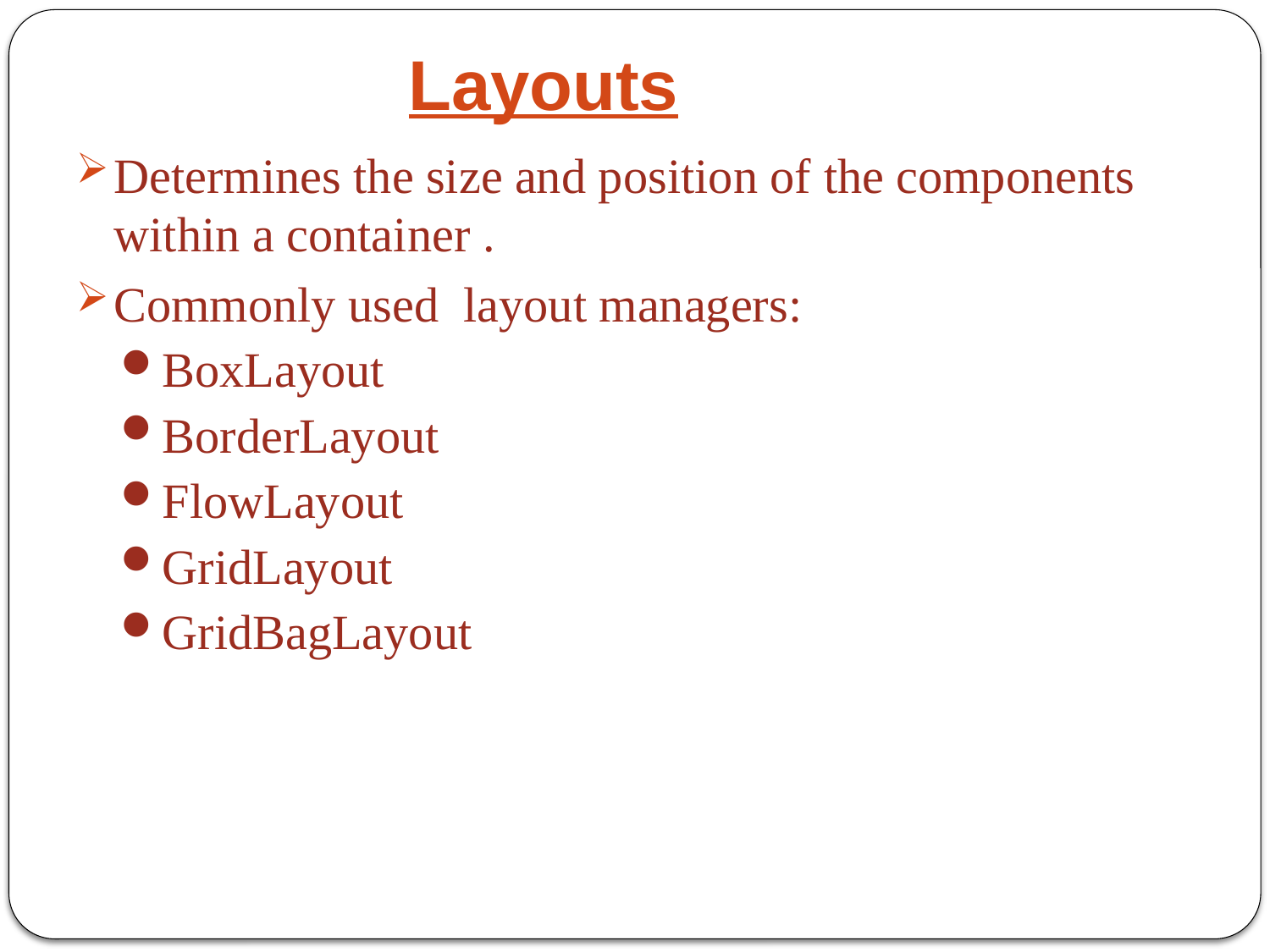

# Layouts
Determines the size and position of the components within a container .
Commonly used  layout managers:
BoxLayout
BorderLayout
FlowLayout
GridLayout
GridBagLayout